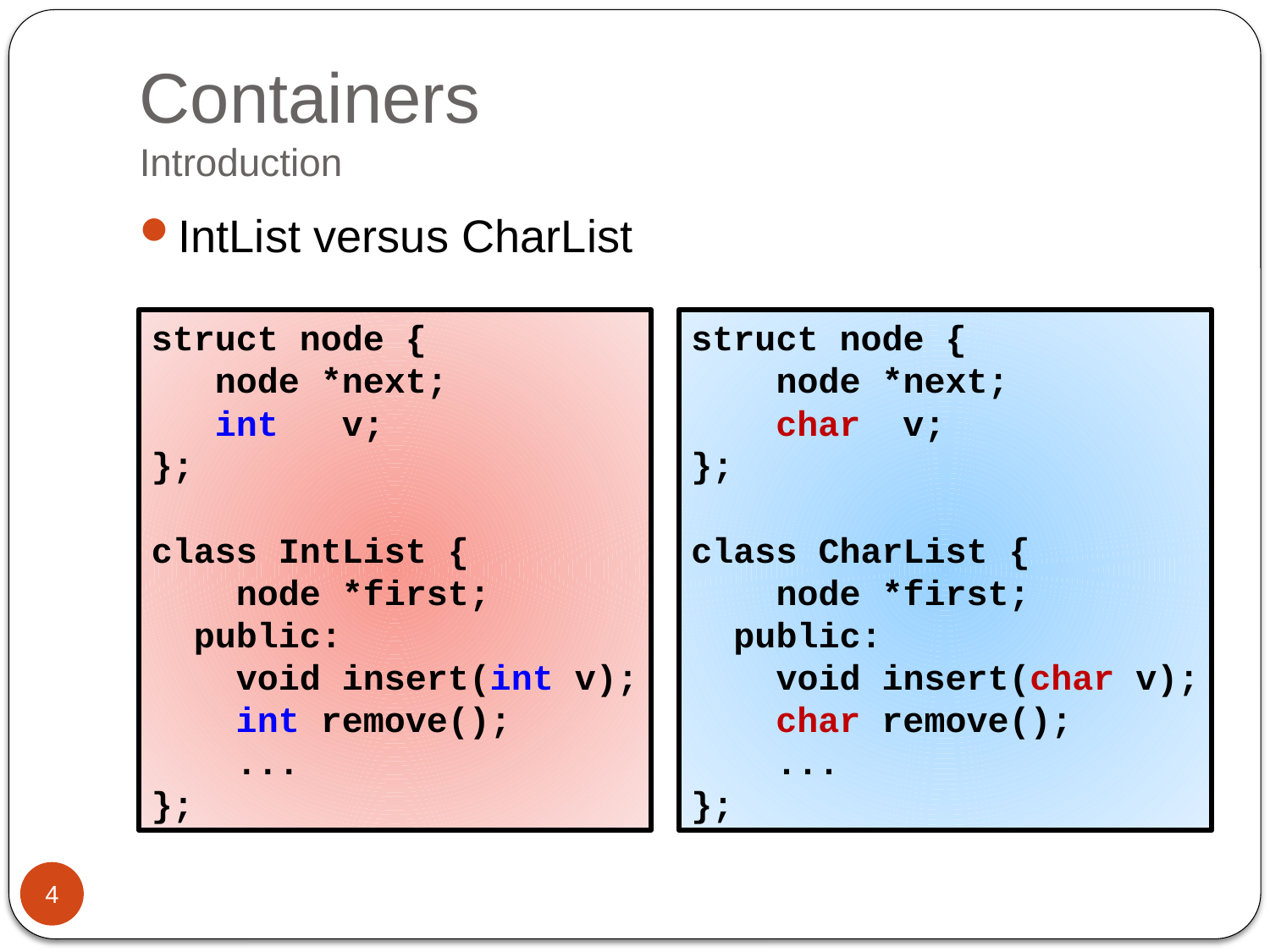

# Containers Introduction
IntList versus CharList
struct node {
   node *next;
   int   v;
};
class IntList {
    node *first;
  public:
    void insert(int v);
    int remove();
    ...
};
struct node {
    node *next;
    char  v;
};
class CharList {
    node *first;
  public:
    void insert(char v);
    char remove();
    ...
};
4